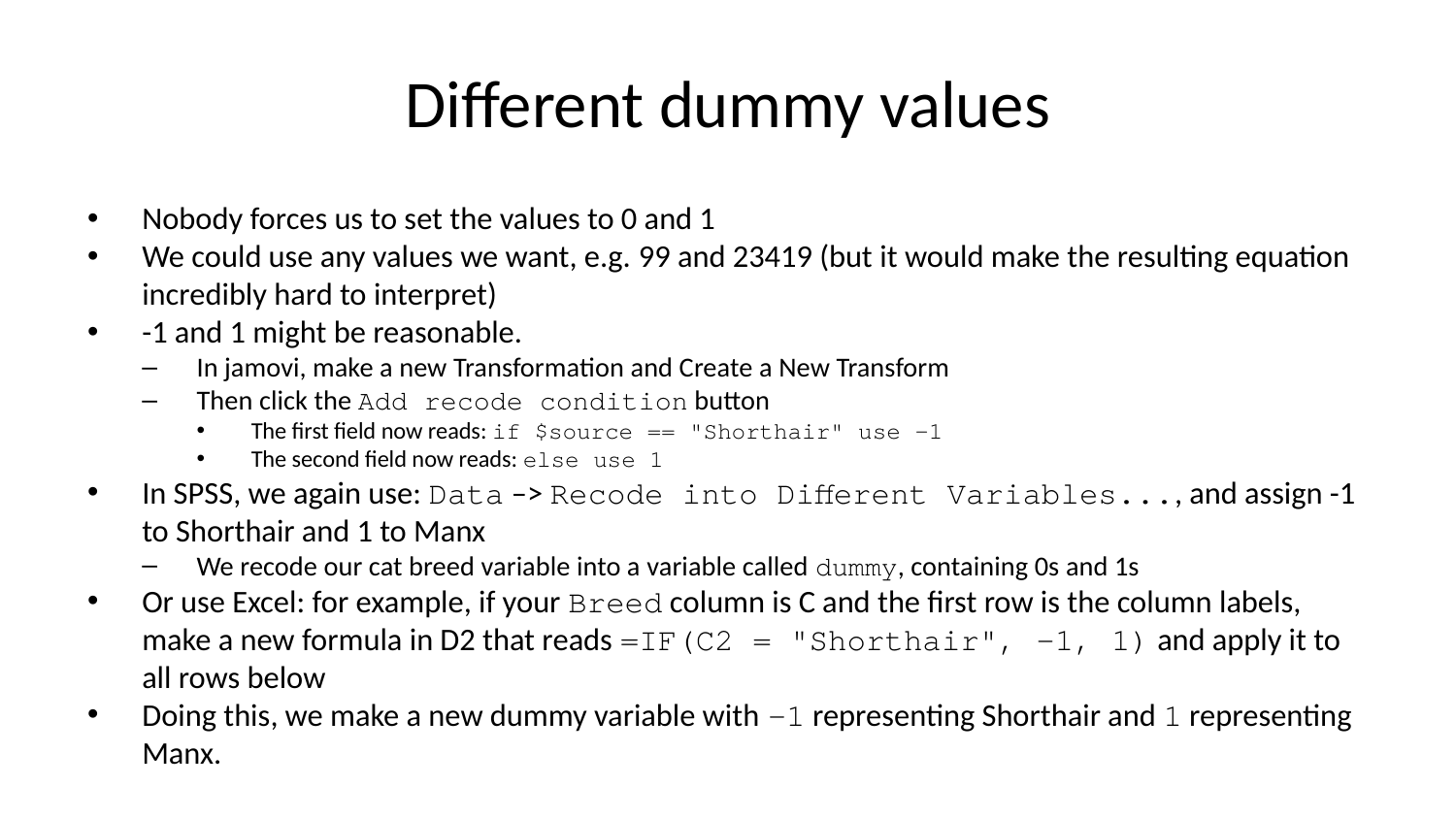

# Different dummy values
Nobody forces us to set the values to 0 and 1
We could use any values we want, e.g. 99 and 23419 (but it would make the resulting equation incredibly hard to interpret)
-1 and 1 might be reasonable.
In jamovi, make a new Transformation and Create a New Transform
Then click the Add recode condition button
The first field now reads: if $source == "Shorthair" use -1
The second field now reads: else use 1
In SPSS, we again use: Data –> Recode into Different Variables..., and assign -1 to Shorthair and 1 to Manx
We recode our cat breed variable into a variable called dummy, containing 0s and 1s
Or use Excel: for example, if your Breed column is C and the first row is the column labels, make a new formula in D2 that reads =IF(C2 = "Shorthair", -1, 1) and apply it to all rows below
Doing this, we make a new dummy variable with -1 representing Shorthair and 1 representing Manx.